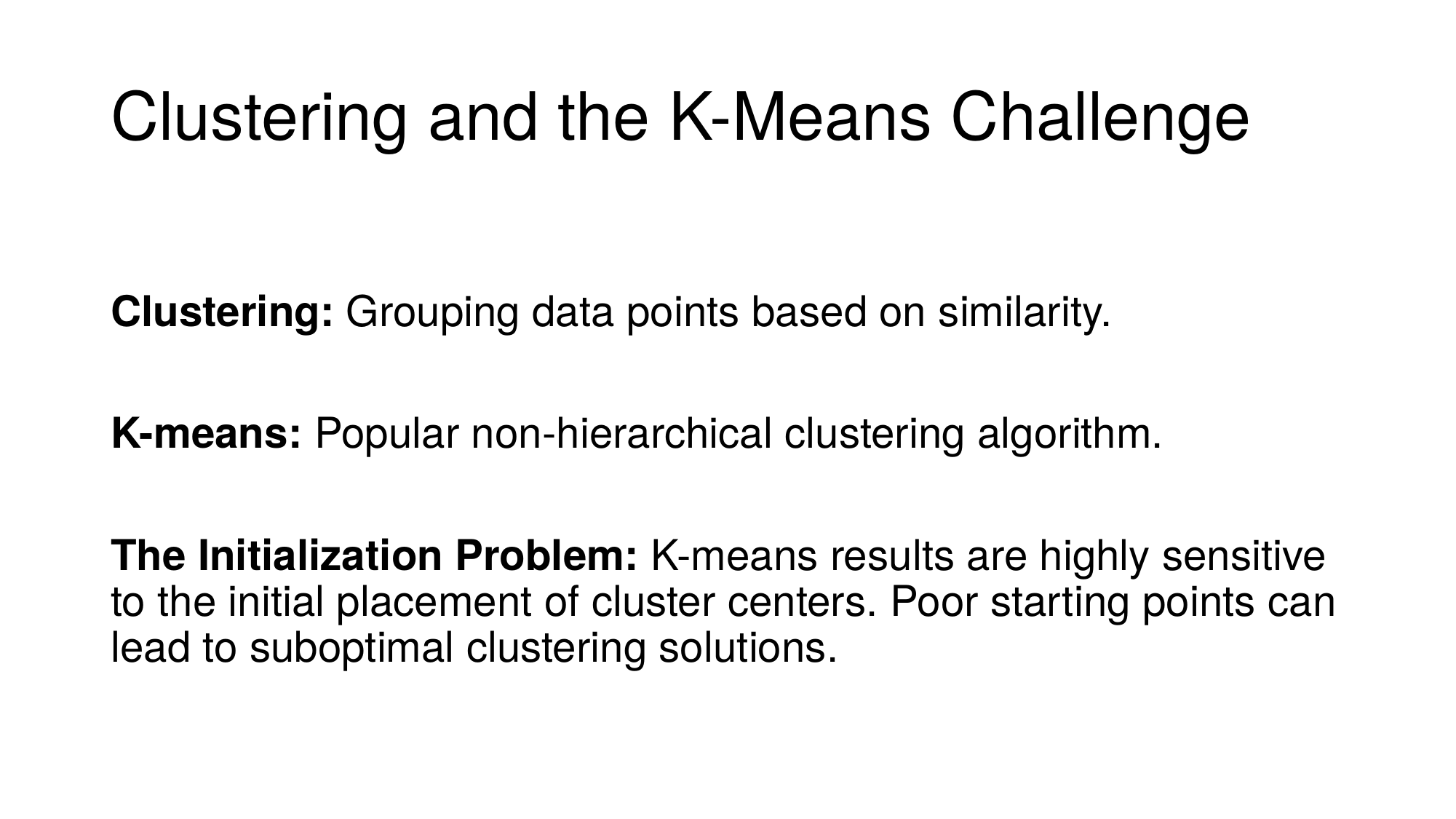

# Clustering and the K-Means Challenge

Clustering: Grouping data points based on similarity.

K-means: Popular non-hierarchical clustering algorithm.

The Initialization Problem: K-means results are highly sensitive to the initial placement of cluster centers. Poor starting points can lead to suboptimal clustering solutions.